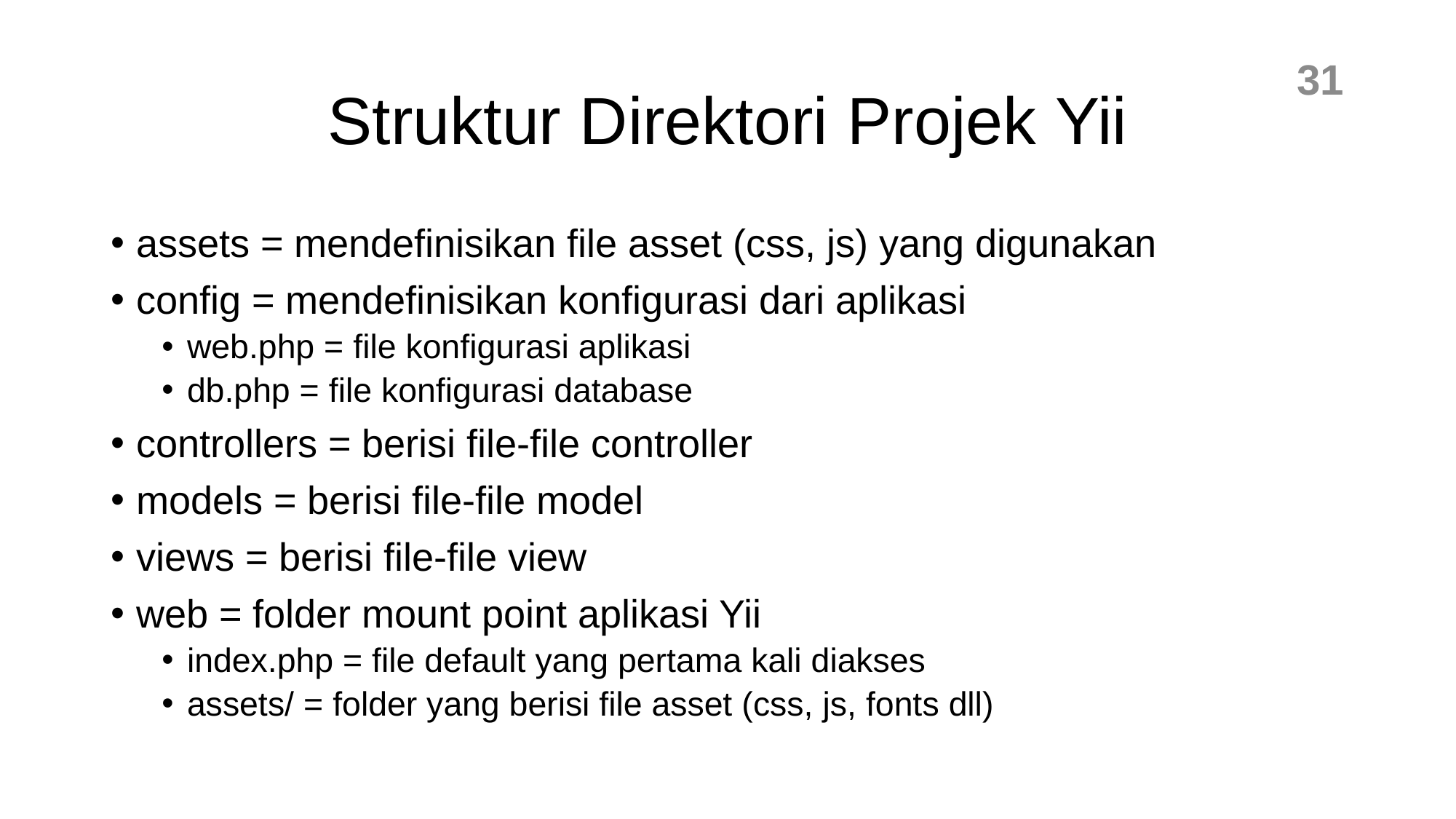

# Struktur Direktori Projek Yii
31
assets = mendefinisikan file asset (css, js) yang digunakan
config = mendefinisikan konfigurasi dari aplikasi
web.php = file konfigurasi aplikasi
db.php = file konfigurasi database
controllers = berisi file-file controller
models = berisi file-file model
views = berisi file-file view
web = folder mount point aplikasi Yii
index.php = file default yang pertama kali diakses
assets/ = folder yang berisi file asset (css, js, fonts dll)